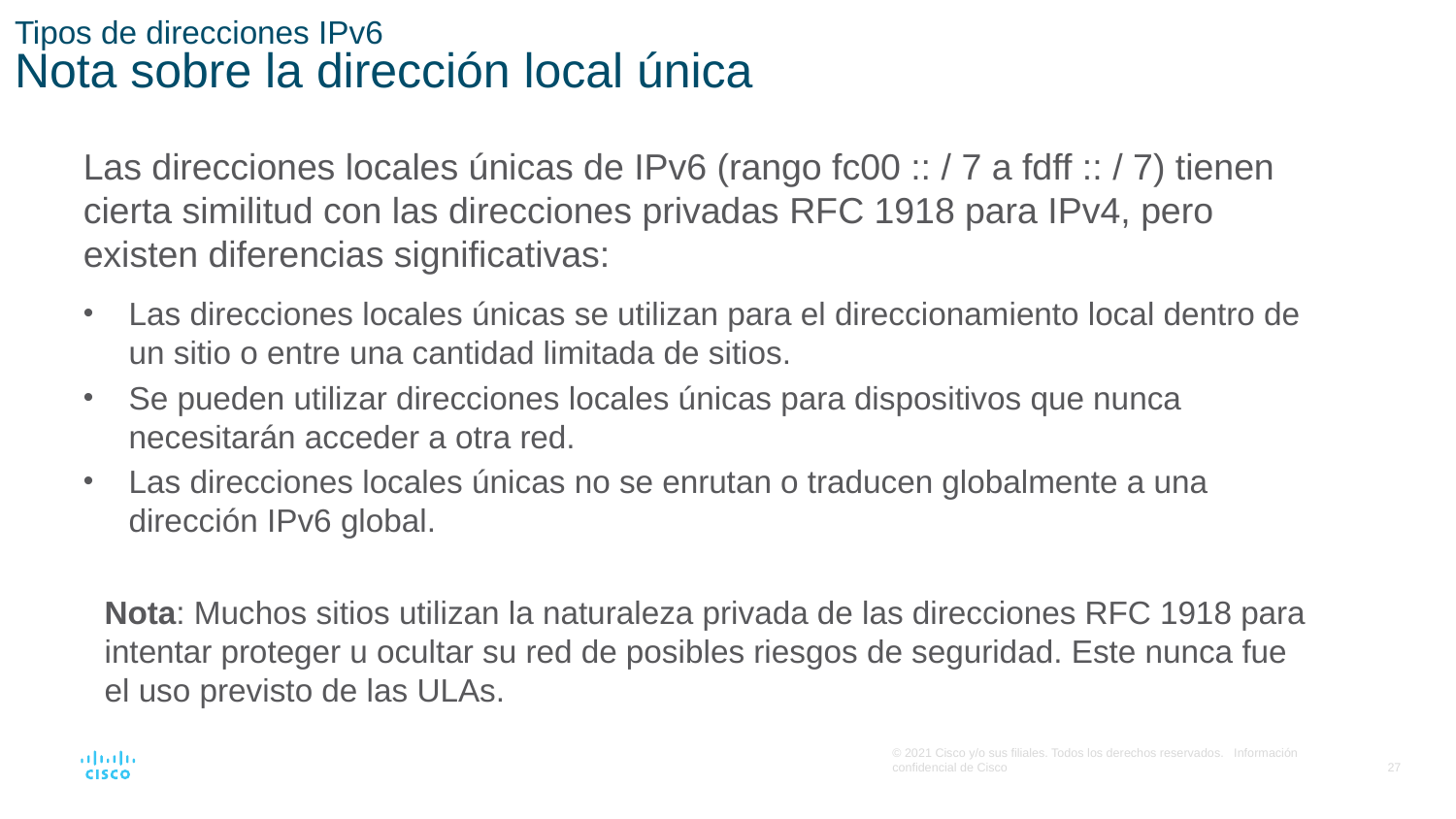

# Tipos de direcciones IPv6 Nota sobre la dirección local única
Las direcciones locales únicas de IPv6 (rango fc00 :: / 7 a fdff :: / 7) tienen cierta similitud con las direcciones privadas RFC 1918 para IPv4, pero existen diferencias significativas:
Las direcciones locales únicas se utilizan para el direccionamiento local dentro de un sitio o entre una cantidad limitada de sitios.
Se pueden utilizar direcciones locales únicas para dispositivos que nunca necesitarán acceder a otra red.
Las direcciones locales únicas no se enrutan o traducen globalmente a una dirección IPv6 global.

Nota: Muchos sitios utilizan la naturaleza privada de las direcciones RFC 1918 para intentar proteger u ocultar su red de posibles riesgos de seguridad. Este nunca fue el uso previsto de las ULAs.